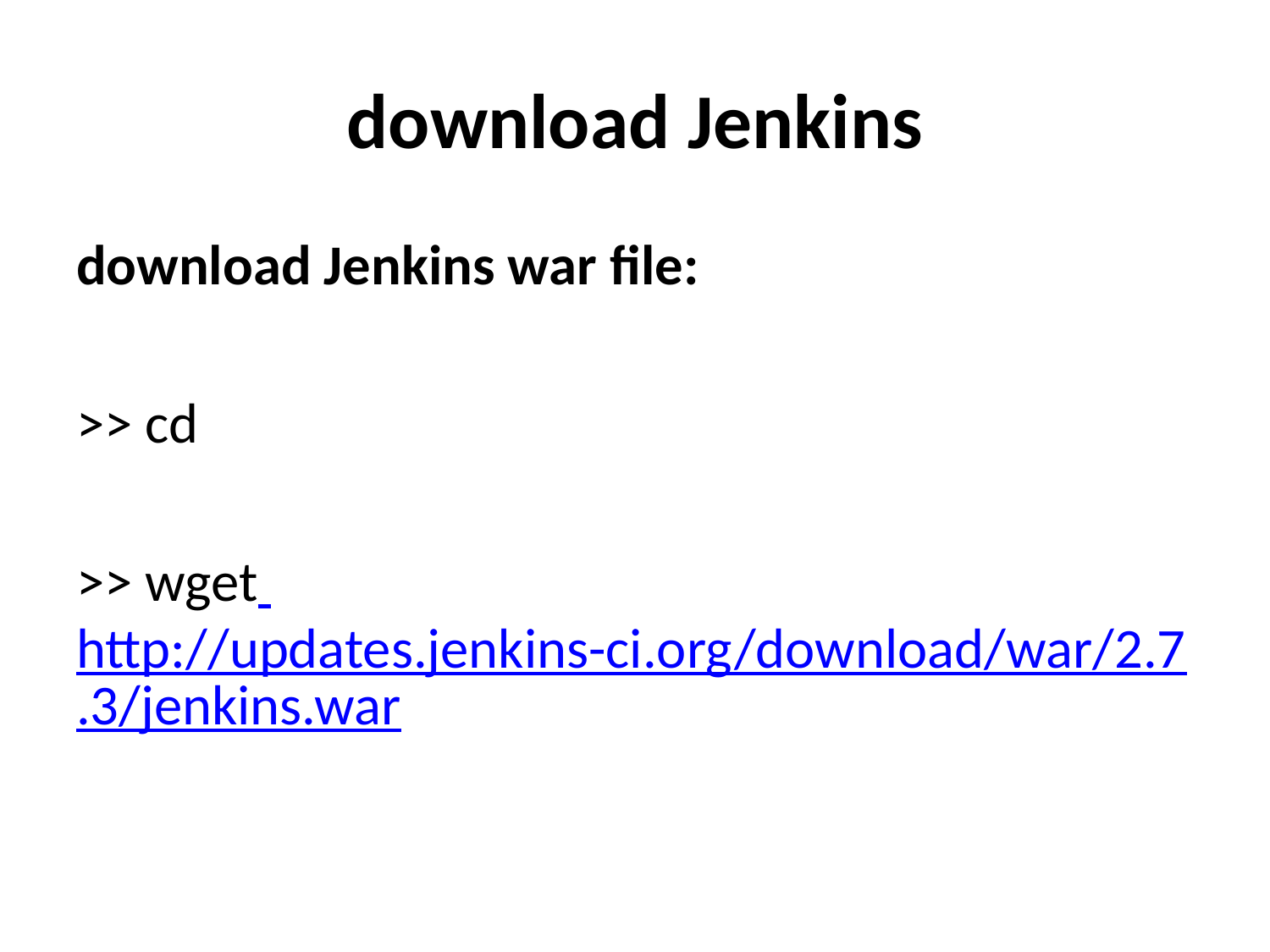

# download Jenkins
download Jenkins war file:

>> cd

>> wget http://updates.jenkins-ci.org/download/war/2.7.3/jenkins.war